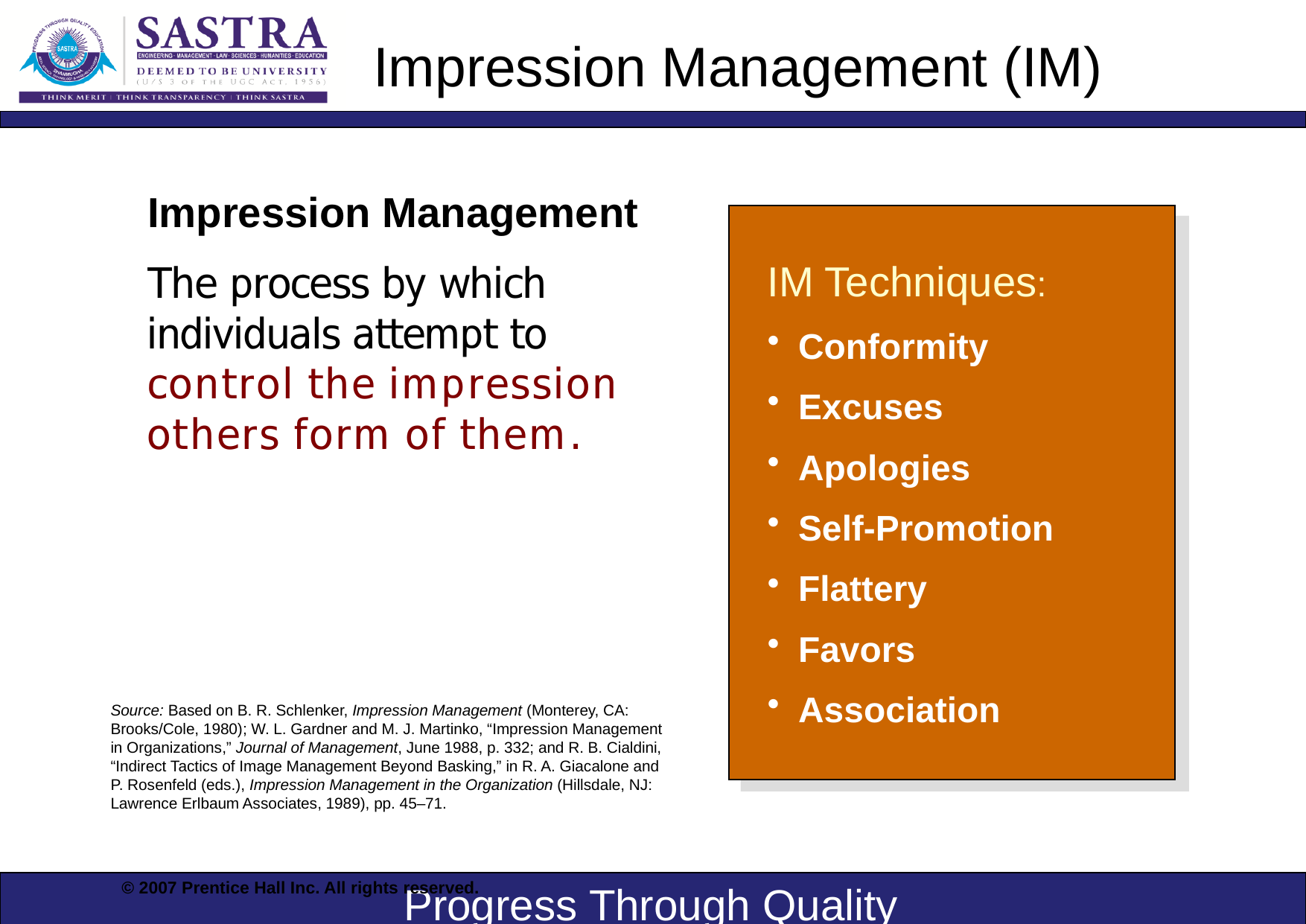

# Impression Management (IM)
Impression Management
The process by which individuals attempt to control the impression others form of them.
IM Techniques:
Conformity
Excuses
Apologies
Self-Promotion
Flattery
Favors
Association
Source: Based on B. R. Schlenker, Impression Management (Monterey, CA: Brooks/Cole, 1980); W. L. Gardner and M. J. Martinko, “Impression Management in Organizations,” Journal of Management, June 1988, p. 332; and R. B. Cialdini, “Indirect Tactics of Image Management Beyond Basking,” in R. A. Giacalone and P. Rosenfeld (eds.), Impression Management in the Organization (Hillsdale, NJ: Lawrence Erlbaum Associates, 1989), pp. 45–71.
© 2007 Prentice Hall Inc. All rights reserved.